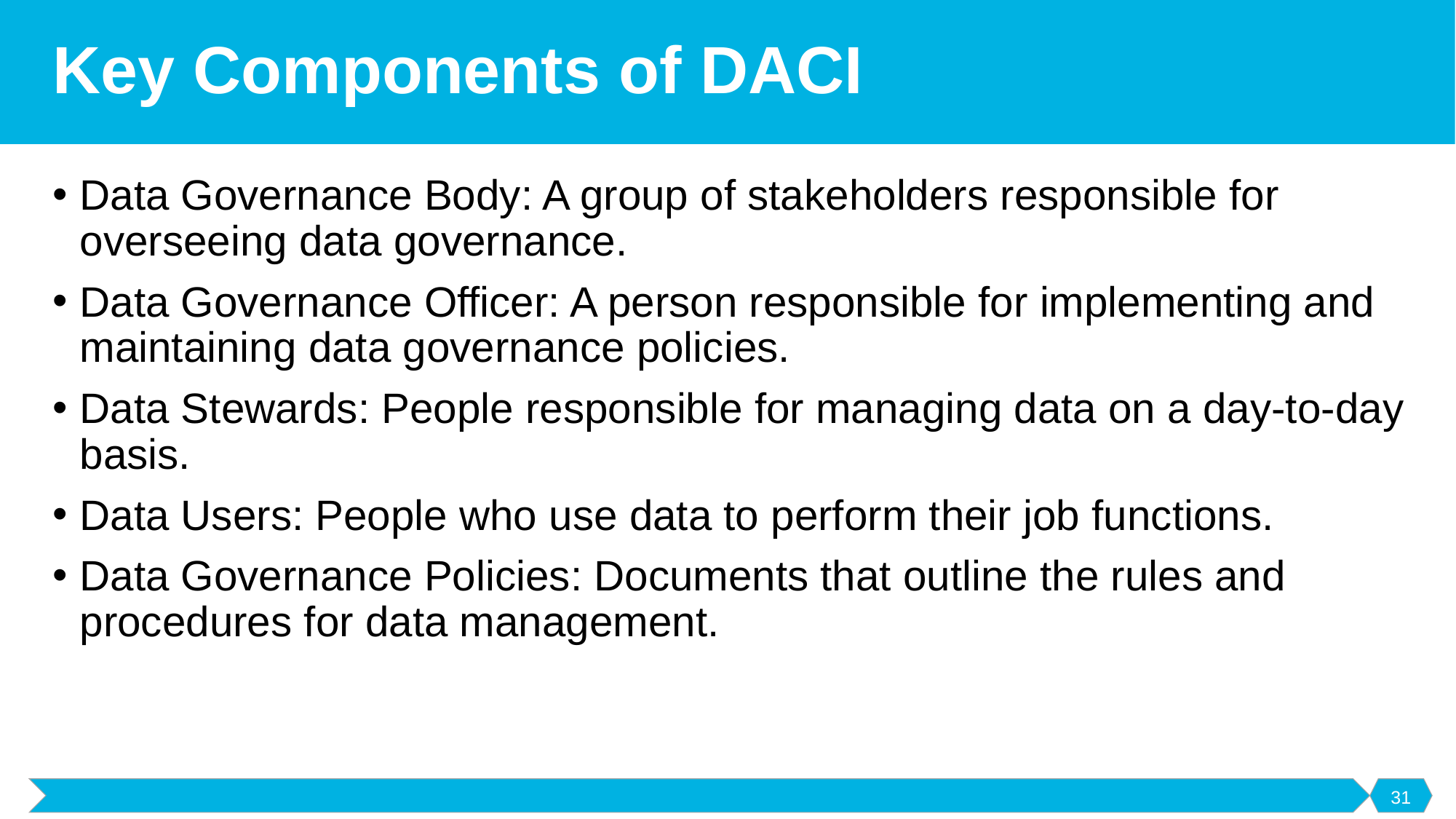

# Key Components of DACI
Data Governance Body: A group of stakeholders responsible for overseeing data governance.
Data Governance Officer: A person responsible for implementing and maintaining data governance policies.
Data Stewards: People responsible for managing data on a day-to-day basis.
Data Users: People who use data to perform their job functions.
Data Governance Policies: Documents that outline the rules and procedures for data management.
31